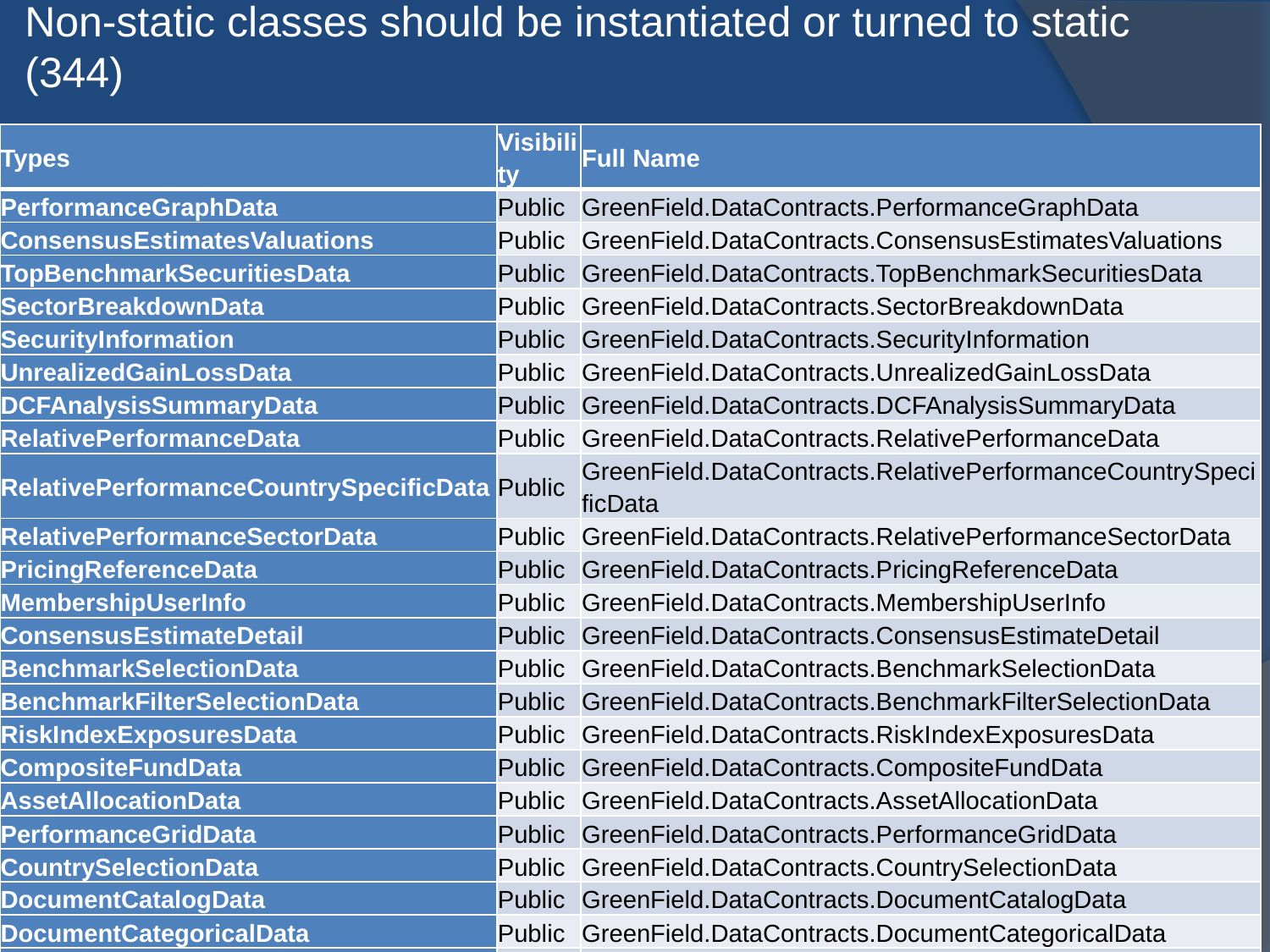

# Non-static classes should be instantiated or turned to static (344)
| Types | Visibility | Full Name |
| --- | --- | --- |
| PerformanceGraphData | Public | GreenField.DataContracts.PerformanceGraphData |
| ConsensusEstimatesValuations | Public | GreenField.DataContracts.ConsensusEstimatesValuations |
| TopBenchmarkSecuritiesData | Public | GreenField.DataContracts.TopBenchmarkSecuritiesData |
| SectorBreakdownData | Public | GreenField.DataContracts.SectorBreakdownData |
| SecurityInformation | Public | GreenField.DataContracts.SecurityInformation |
| UnrealizedGainLossData | Public | GreenField.DataContracts.UnrealizedGainLossData |
| DCFAnalysisSummaryData | Public | GreenField.DataContracts.DCFAnalysisSummaryData |
| RelativePerformanceData | Public | GreenField.DataContracts.RelativePerformanceData |
| RelativePerformanceCountrySpecificData | Public | GreenField.DataContracts.RelativePerformanceCountrySpecificData |
| RelativePerformanceSectorData | Public | GreenField.DataContracts.RelativePerformanceSectorData |
| PricingReferenceData | Public | GreenField.DataContracts.PricingReferenceData |
| MembershipUserInfo | Public | GreenField.DataContracts.MembershipUserInfo |
| ConsensusEstimateDetail | Public | GreenField.DataContracts.ConsensusEstimateDetail |
| BenchmarkSelectionData | Public | GreenField.DataContracts.BenchmarkSelectionData |
| BenchmarkFilterSelectionData | Public | GreenField.DataContracts.BenchmarkFilterSelectionData |
| RiskIndexExposuresData | Public | GreenField.DataContracts.RiskIndexExposuresData |
| CompositeFundData | Public | GreenField.DataContracts.CompositeFundData |
| AssetAllocationData | Public | GreenField.DataContracts.AssetAllocationData |
| PerformanceGridData | Public | GreenField.DataContracts.PerformanceGridData |
| CountrySelectionData | Public | GreenField.DataContracts.CountrySelectionData |
| DocumentCatalogData | Public | GreenField.DataContracts.DocumentCatalogData |
| DocumentCategoricalData | Public | GreenField.DataContracts.DocumentCategoricalData |
| CommentDetails | Public | GreenField.DataContracts.CommentDetails |
| DCFTerminalValueCalculationsData | Public | GreenField.DataContracts.DCFTerminalValueCalculationsData |
| AttributionData | Public | GreenField.DataContracts.AttributionData |
| RegionSelectionData | Public | GreenField.DataContracts.RegionSelectionData |
| CustomScreeningSecurityData | Public | GreenField.DataContracts.CustomScreeningSecurityData |
| BenchmarkChartReturnData | Public | GreenField.DataContracts.BenchmarkChartReturnData |
| BenchmarkGridReturnData | Public | GreenField.DataContracts.BenchmarkGridReturnData |
| PortfolioRiskReturnData | Public | GreenField.DataContracts.PortfolioRiskReturnData |
| SecurityBaseviewData | Public | GreenField.DataContracts.SecurityBaseviewData |
| RelativePerformanceSecurityData | Public | GreenField.DataContracts.RelativePerformanceSecurityData |
| HoldingsData | Public | GreenField.DataContracts.HoldingsData |
| HoldingsPercentageData | Public | GreenField.DataContracts.HoldingsPercentageData |
| FinstatDetailData | Public | GreenField.DataContracts.FinstatDetailData |
| COASpecificData | Public | GreenField.DataContracts.COASpecificData |
| PeriodSelectionData | Public | GreenField.DataContracts.PeriodSelectionData |
| HeatMapData | Public | GreenField.DataContracts.HeatMapData |
| ConsensusEstimateMedian | Public | GreenField.DataContracts.ConsensusEstimateMedian |
| SecurityOverviewData | Public | GreenField.DataContracts.SecurityOverviewData |
| FXCommodityData | Public | GreenField.DataContracts.FXCommodityData |
| DCFSummaryData | Public | GreenField.DataContracts.DCFSummaryData |
| ChartExtensionData | Public | GreenField.DataContracts.ChartExtensionData |
| TopHoldingsData | Public | GreenField.DataContracts.TopHoldingsData |
| RelativePerformanceUIData | Public | GreenField.DataContracts.RelativePerformanceUIData |
| RegionBreakdownData | Public | GreenField.DataContracts.RegionBreakdownData |
| PerformanceData | Public | GreenField.DataContracts.PerformanceData |
| MarketCapitalizationData | Public | GreenField.DataContracts.MarketCapitalizationData |
| CustomSelectionData | Public | GreenField.DataContracts.CustomSelectionData |
| ReferenceData | Public | GreenField.DataContracts.ReferenceData |
| EMSummaryMarketSSRData | Public | GreenField.DataContracts.EMSummaryMarketSSRData |
| IndexConstituentsData | Public | GreenField.DataContracts.IndexConstituentsData |
| BasicData | Public | GreenField.DataContracts.BasicData |
| EMSummaryMarketData | Public | GreenField.DataContracts.DataContracts.EMSummaryMarketData |
| ConsensusEstimatesSummaryData | Public | GreenField.DataContracts.DataContracts.ConsensusEstimatesSummaryData |
| ValuationQualityGrowthData | Public | GreenField.DataContracts.DataContracts.ValuationQualityGrowthData |
| PRevenueData | Public | GreenField.DataContracts.DataContracts.PRevenueData |
| QuarterlyResultsData | Public | GreenField.DataContracts.DataContracts.QuarterlyResultsData |
| EnumUtils | Public | GreenField.Common.EnumUtils |
| EnumDisplayConverter | Public | GreenField.Common.EnumDisplayConverter |
| RetrieveHeatMapSelectedCountryCompletedEventArgs | Public | GreenField.Common.RetrieveHeatMapSelectedCountryCompletedEventArgs |
| RelativePerformanceGridCountrySectorClickEvent | Public | GreenField.Common.RelativePerformanceGridCountrySectorClickEvent |
| ToolboxUpdateEvent | Public | GreenField.Common.ToolboxUpdateEvent |
| RelativePerformanceGridClickEvent | Public | GreenField.Common.RelativePerformanceGridClickEvent |
| DashboardGadgetParamFetchEvent | Public | GreenField.Common.DashboardGadgetParamFetchEvent |
| SecurityReferenceSetEvent | Public | GreenField.Common.SecurityReferenceSetEvent |
| PortfolioReferenceSetEvent | Public | GreenField.Common.PortfolioReferenceSetEvent |
| EffectiveDateReferenceSetEvent | Public | GreenField.Common.EffectiveDateReferenceSetEvent |
| MonthEndDateReferenceSetEvent | Public | GreenField.Common.MonthEndDateReferenceSetEvent |
| PeriodReferenceSetEvent | Public | GreenField.Common.PeriodReferenceSetEvent |
| NodeNameReferenceSetEvent | Public | GreenField.Common.NodeNameReferenceSetEvent |
| CountrySelectionSetEvent | Public | GreenField.Common.CountrySelectionSetEvent |
| BenchmarkReferenceSetEvent | Public | GreenField.Common.BenchmarkReferenceSetEvent |
| HoldingFilterReferenceSetEvent | Public | GreenField.Common.HoldingFilterReferenceSetEvent |
| MarketPerformanceSnapshotReferenceSetEvent | Public | GreenField.Common.MarketPerformanceSnapshotReferenceSetEvent |
| MarketPerformanceSnapshotActionEvent | Public | GreenField.Common.MarketPerformanceSnapshotActionEvent |
| MarketPerformanceSnapshotActionCompletionEvent | Public | GreenField.Common.MarketPerformanceSnapshotActionCompletionEvent |
| DashboardGadgetLoad | Public | GreenField.Common.DashboardGadgetLoad |
| DashboardGadgetSave | Public | GreenField.Common.DashboardGadgetSave |
| DashboardTileViewItemAdded | Public | GreenField.Common.DashboardTileViewItemAdded |
| MarketCapitalizationSetEvent | Public | GreenField.Common.MarketCapitalizationSetEvent |
| ExCashSecuritySetEvent | Public | GreenField.Common.ExCashSecuritySetEvent |
| CommoditySelectionSetEvent | Public | GreenField.Common.CommoditySelectionSetEvent |
| HeatMapClickEvent | Public | GreenField.Common.HeatMapClickEvent |
| RegionFXEvent | Public | GreenField.Common.RegionFXEvent |
| LookThruFilterReferenceSetEvent | Public | GreenField.Common.LookThruFilterReferenceSetEvent |
| ConsensusEstimateDetailCurrencyChangeEvent | Public | GreenField.Common.ConsensusEstimateDetailCurrencyChangeEvent |
| DCF\_WACCSetEvent | Public | GreenField.Common.DCF\_WACCSetEvent |
| DCFYearlyDataSetEvent | Public | GreenField.Common.DCFYearlyDataSetEvent |
| DCFTerminalValuepresent | Public | GreenField.Common.DCFTerminalValuepresent |
| DCFFairValueSetEvent | Public | GreenField.Common.DCFFairValueSetEvent |
| LoginModule | Public | GreenField.LoginModule.LoginModule |
| ResourceWrapper | Public | GreenField.LoginModule.Resources.ResourceWrapper |
| EnterKeyDown | Public | GreenField.LoginModule.SupportClasses.EnterKeyDown |
| ViewModelLoginForm | Public | GreenField.LoginModule.ViewModel.ViewModelLoginForm |
| ViewModelNotifications | Public | GreenField.LoginModule.ViewModel.ViewModelNotifications |
| ViewModelPasswordChangeForm | Public | GreenField.LoginModule.ViewModel.ViewModelPasswordChangeForm |
| ViewModelPasswordResetForm | Public | GreenField.LoginModule.ViewModel.ViewModelPasswordResetForm |
| ViewModelRegisterForm | Public | GreenField.LoginModule.ViewModel.ViewModelRegisterForm |
| ViewLoginForm | Public | GreenField.LoginModule.Views.ViewLoginForm |
21